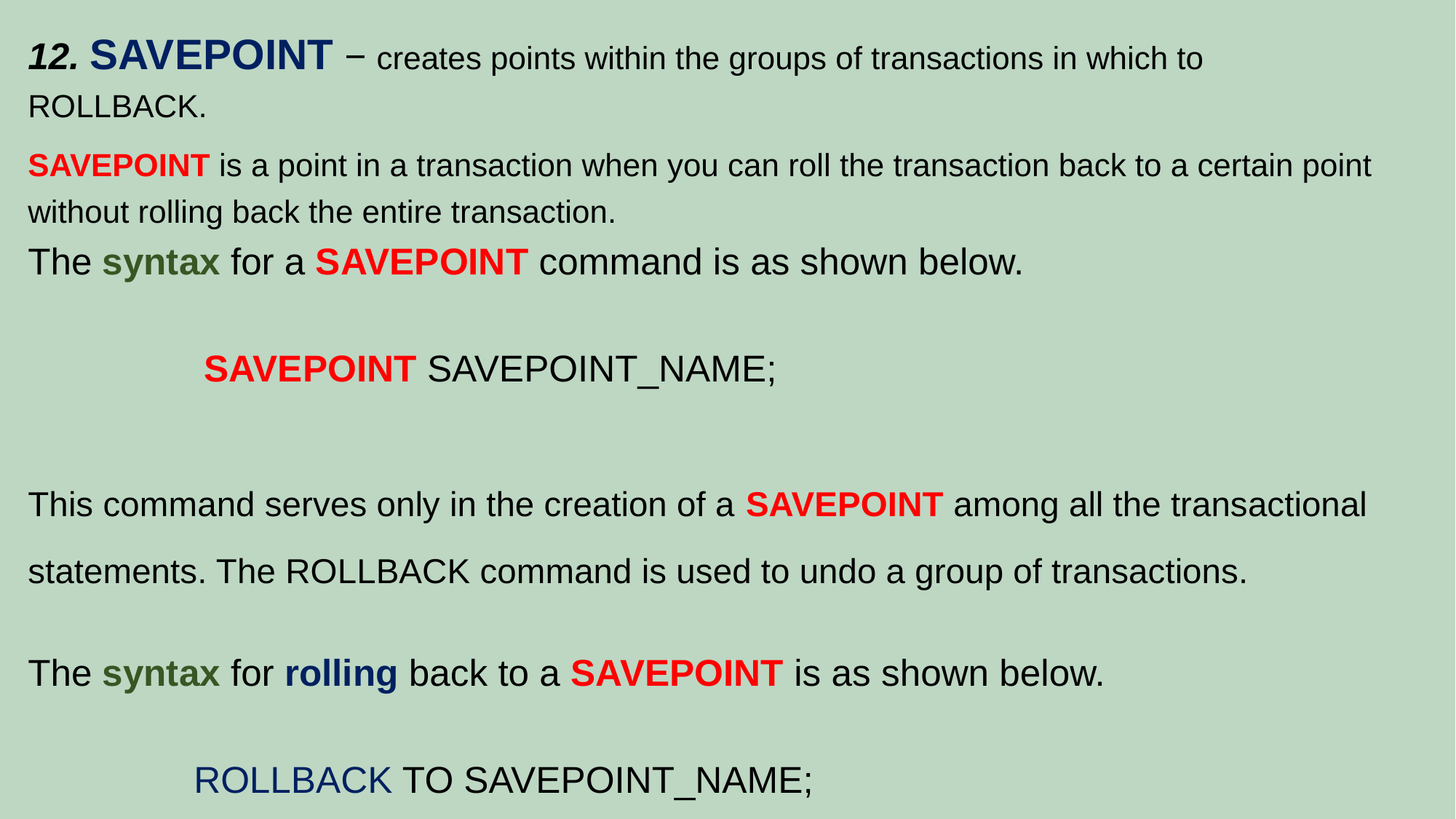

12. SAVEPOINT − creates points within the groups of transactions in which to 				ROLLBACK.
SAVEPOINT is a point in a transaction when you can roll the transaction back to a certain point without rolling back the entire transaction.
The syntax for a SAVEPOINT command is as shown below.

                 SAVEPOINT SAVEPOINT_NAME;

This command serves only in the creation of a SAVEPOINT among all the transactional statements. The ROLLBACK command is used to undo a group of transactions.

The syntax for rolling back to a SAVEPOINT is as shown below.

                ROLLBACK TO SAVEPOINT_NAME;